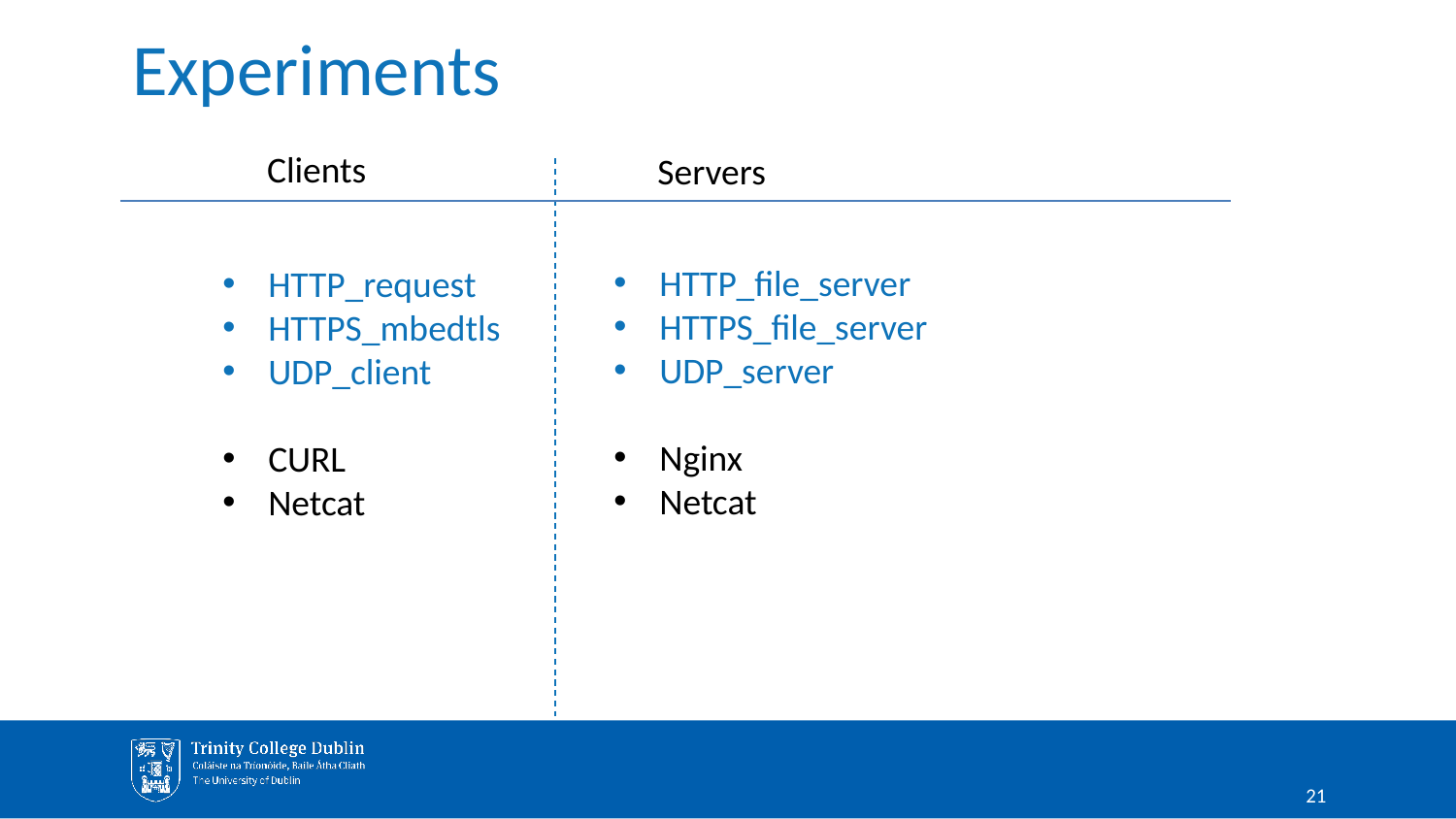

# Experiments
Clients
Servers
HTTP_file_server
HTTPS_file_server
UDP_server

Nginx
Netcat

HTTP_request
HTTPS_mbedtls
UDP_client

CURL
Netcat

21